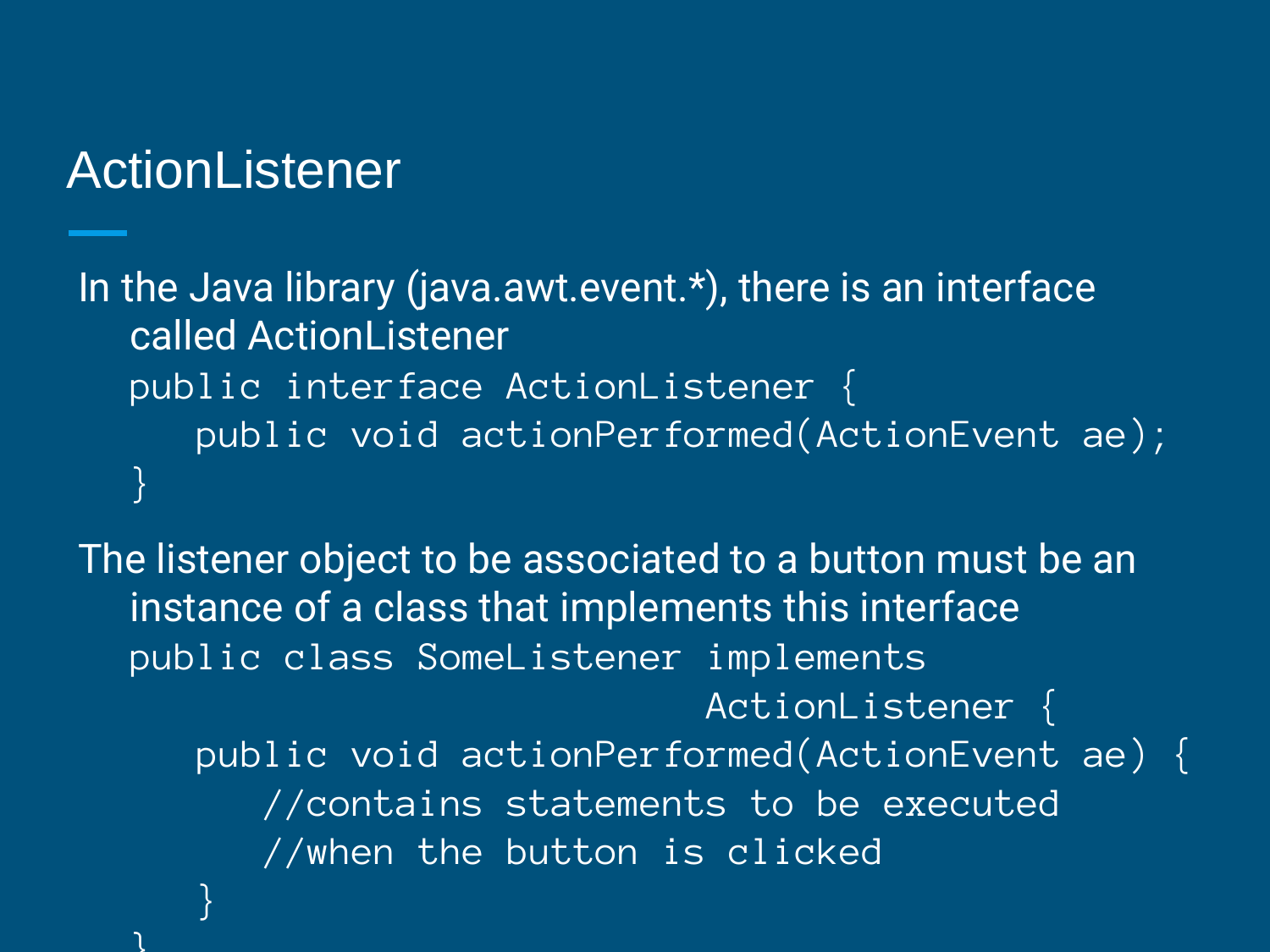

# ActionListener
In the Java library (java.awt.event.*), there is an interface called ActionListener
public interface ActionListener {
   public void actionPerformed(ActionEvent ae);
}
The listener object to be associated to a button must be an instance of a class that implements this interface
public class SomeListener implements
                          ActionListener {
   public void actionPerformed(ActionEvent ae) {
      //contains statements to be executed
      //when the button is clicked
   }
}